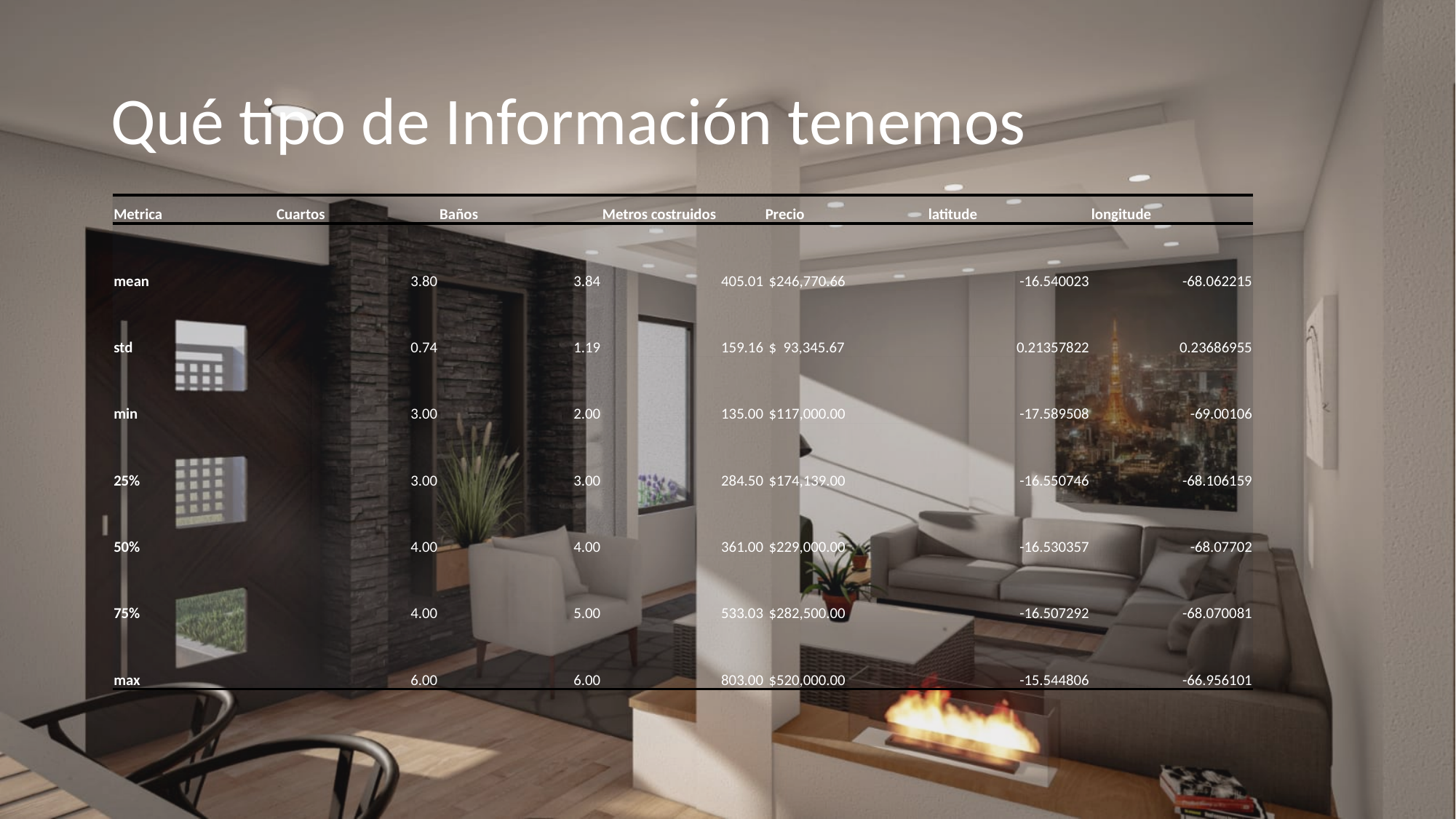

# Qué tipo de Información tenemos
| Metrica | Cuartos | Baños | Metros costruidos | Precio | latitude | longitude |
| --- | --- | --- | --- | --- | --- | --- |
| mean | 3.80 | 3.84 | 405.01 | $246,770.66 | -16.540023 | -68.062215 |
| std | 0.74 | 1.19 | 159.16 | $ 93,345.67 | 0.21357822 | 0.23686955 |
| min | 3.00 | 2.00 | 135.00 | $117,000.00 | -17.589508 | -69.00106 |
| 25% | 3.00 | 3.00 | 284.50 | $174,139.00 | -16.550746 | -68.106159 |
| 50% | 4.00 | 4.00 | 361.00 | $229,000.00 | -16.530357 | -68.07702 |
| 75% | 4.00 | 5.00 | 533.03 | $282,500.00 | -16.507292 | -68.070081 |
| max | 6.00 | 6.00 | 803.00 | $520,000.00 | -15.544806 | -66.956101 |